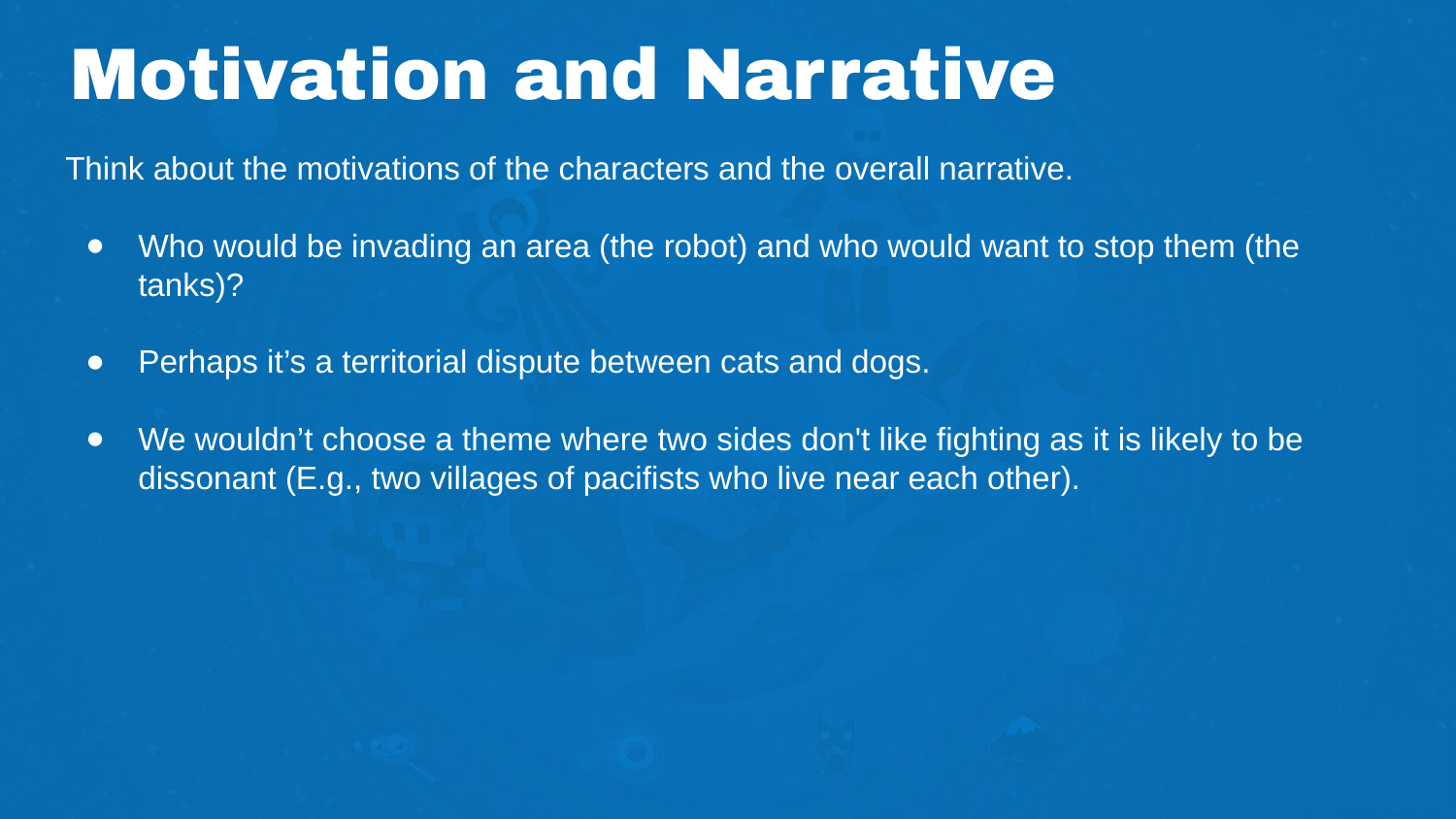

# Motivation and Narrative
Think about the motivations of the characters and the overall narrative.

Who would be invading an area (the robot) and who would want to stop them (the tanks)?

Perhaps it’s a territorial dispute between cats and dogs.

We wouldn’t choose a theme where two sides don't like fighting as it is likely to be dissonant (E.g., two villages of pacifists who live near each other).